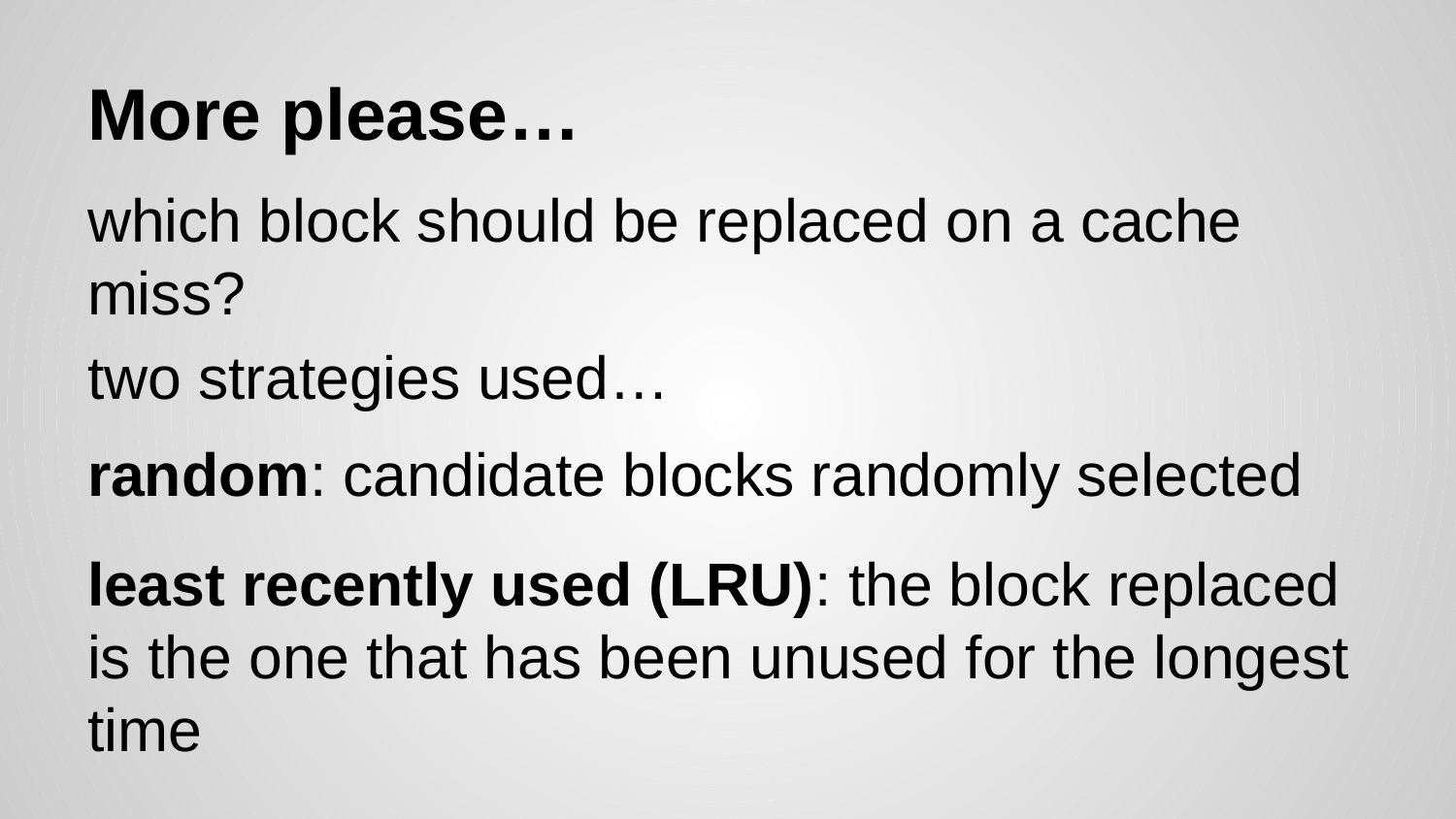

# More please…
which block should be replaced on a cache miss?
two strategies used…
random: candidate blocks randomly selected
least recently used (LRU): the block replaced is the one that has been unused for the longest time